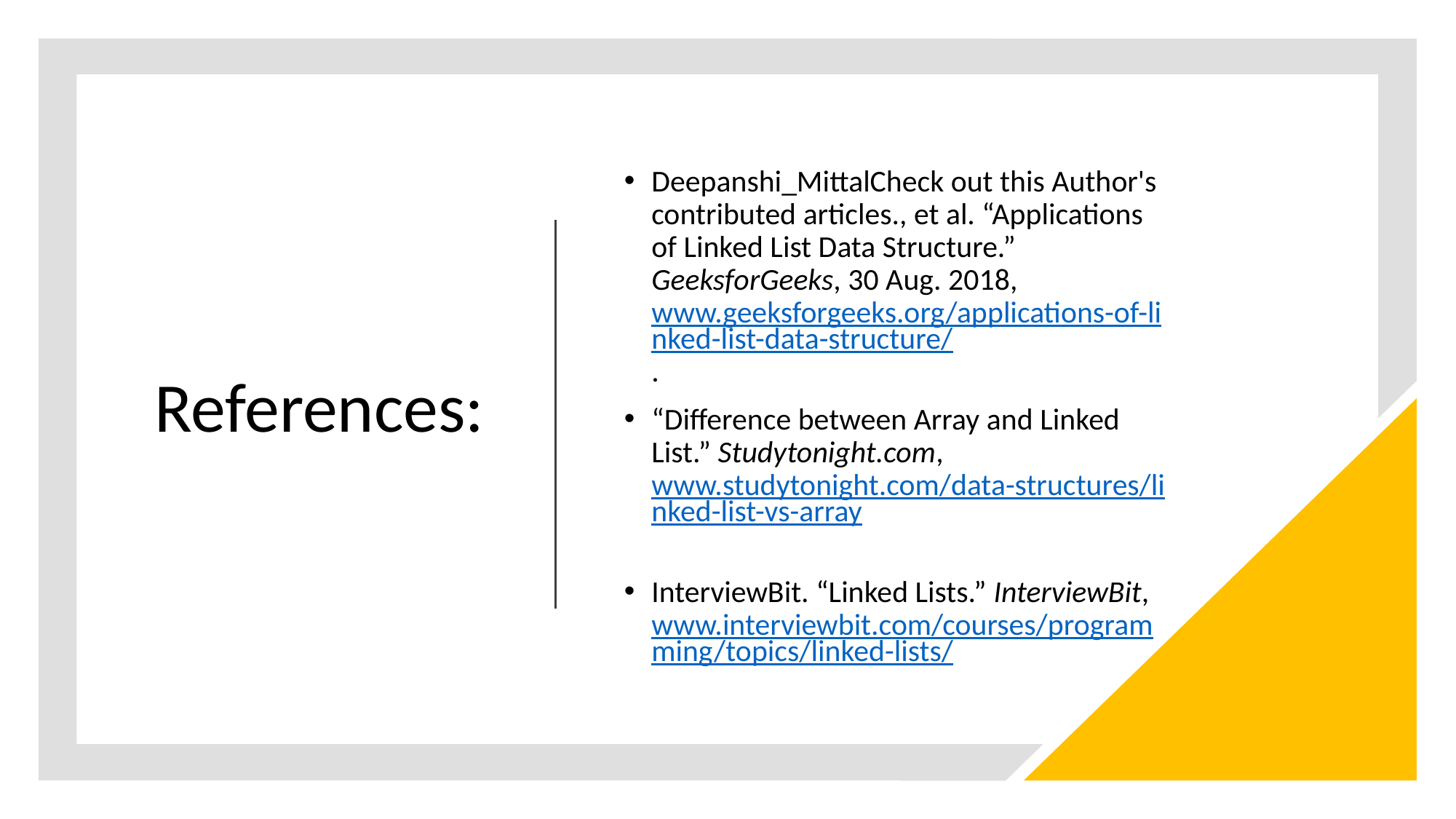

# References:
Deepanshi_MittalCheck out this Author's contributed articles., et al. “Applications of Linked List Data Structure.” GeeksforGeeks, 30 Aug. 2018, www.geeksforgeeks.org/applications-of-linked-list-data-structure/.
“Difference between Array and Linked List.” Studytonight.com,  www.studytonight.com/data-structures/linked-list-vs-array
InterviewBit. “Linked Lists.” InterviewBit, www.interviewbit.com/courses/programming/topics/linked-lists/